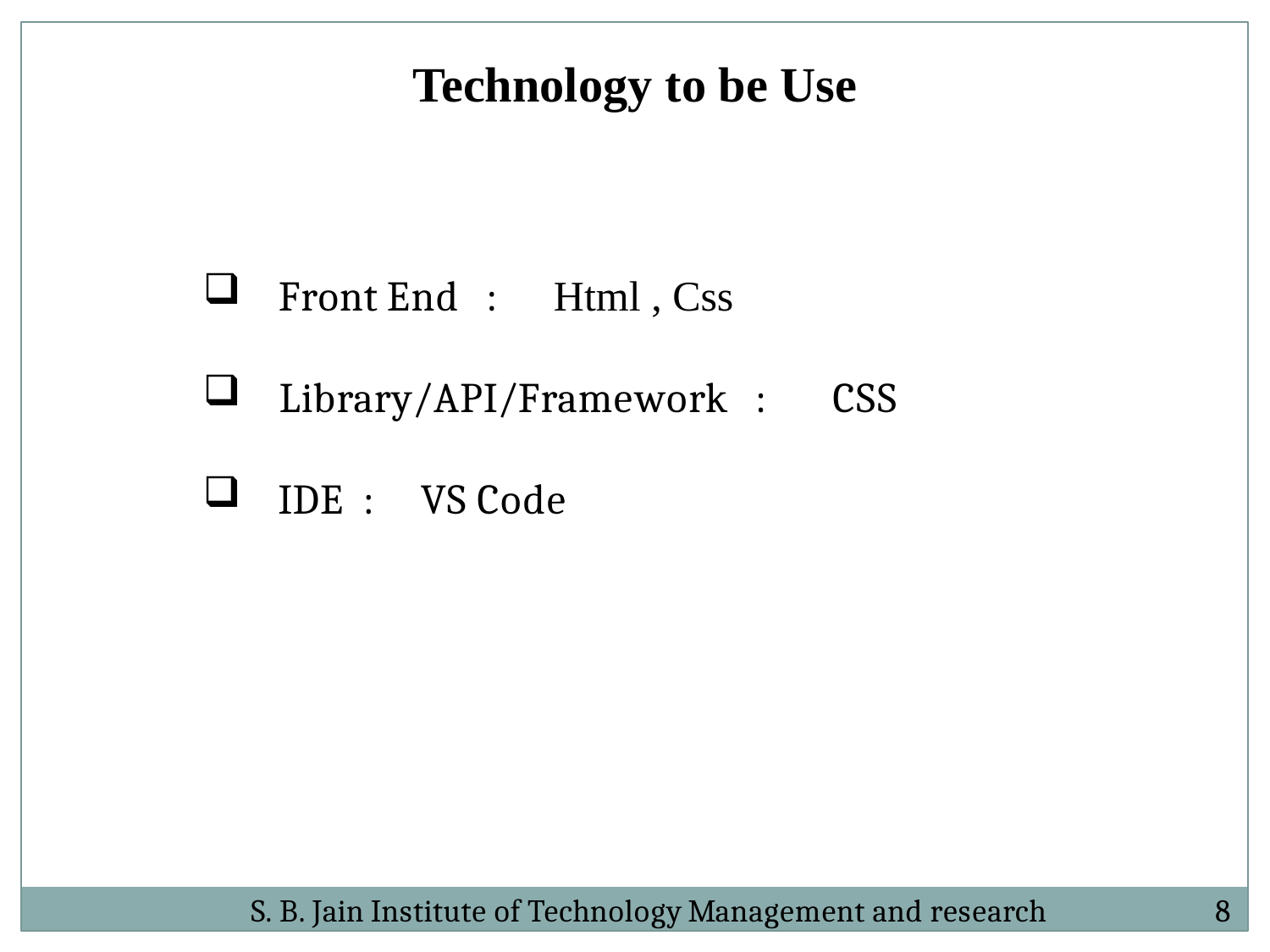

Technology to be Use

   Front End   :      Html , Css

   Library/API/Framework   :       CSS

   IDE  :     VS Code

                               S. B. Jain Institute of Technology Management and research                        8